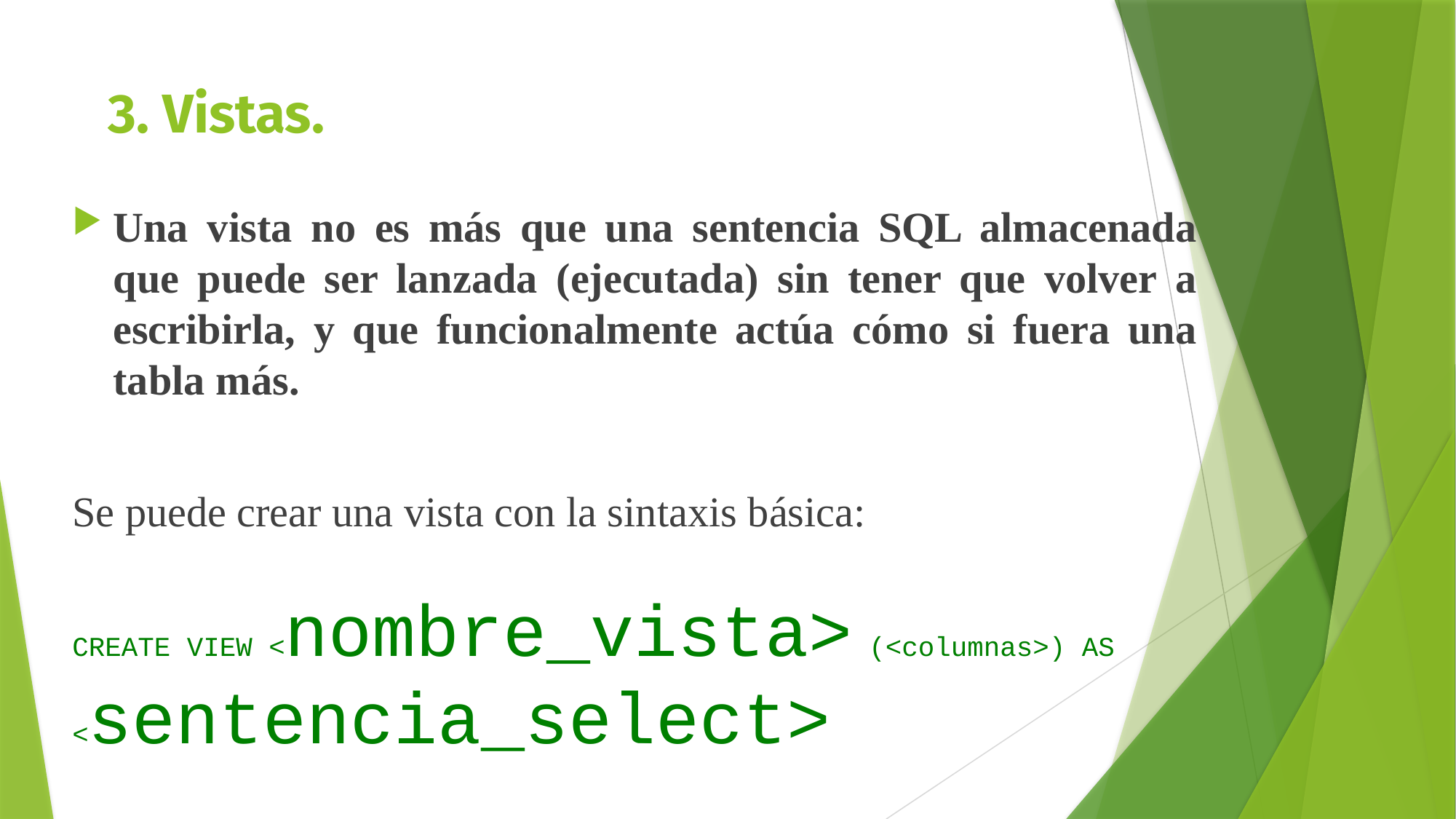

# 3. Vistas.
Una vista no es más que una sentencia SQL almacenada que puede ser lanzada (ejecutada) sin tener que volver a escribirla, y que funcionalmente actúa cómo si fuera una tabla más.

Se puede crear una vista con la sintaxis básica:
CREATE VIEW <nombre_vista> (<columnas>) AS <sentencia_select>